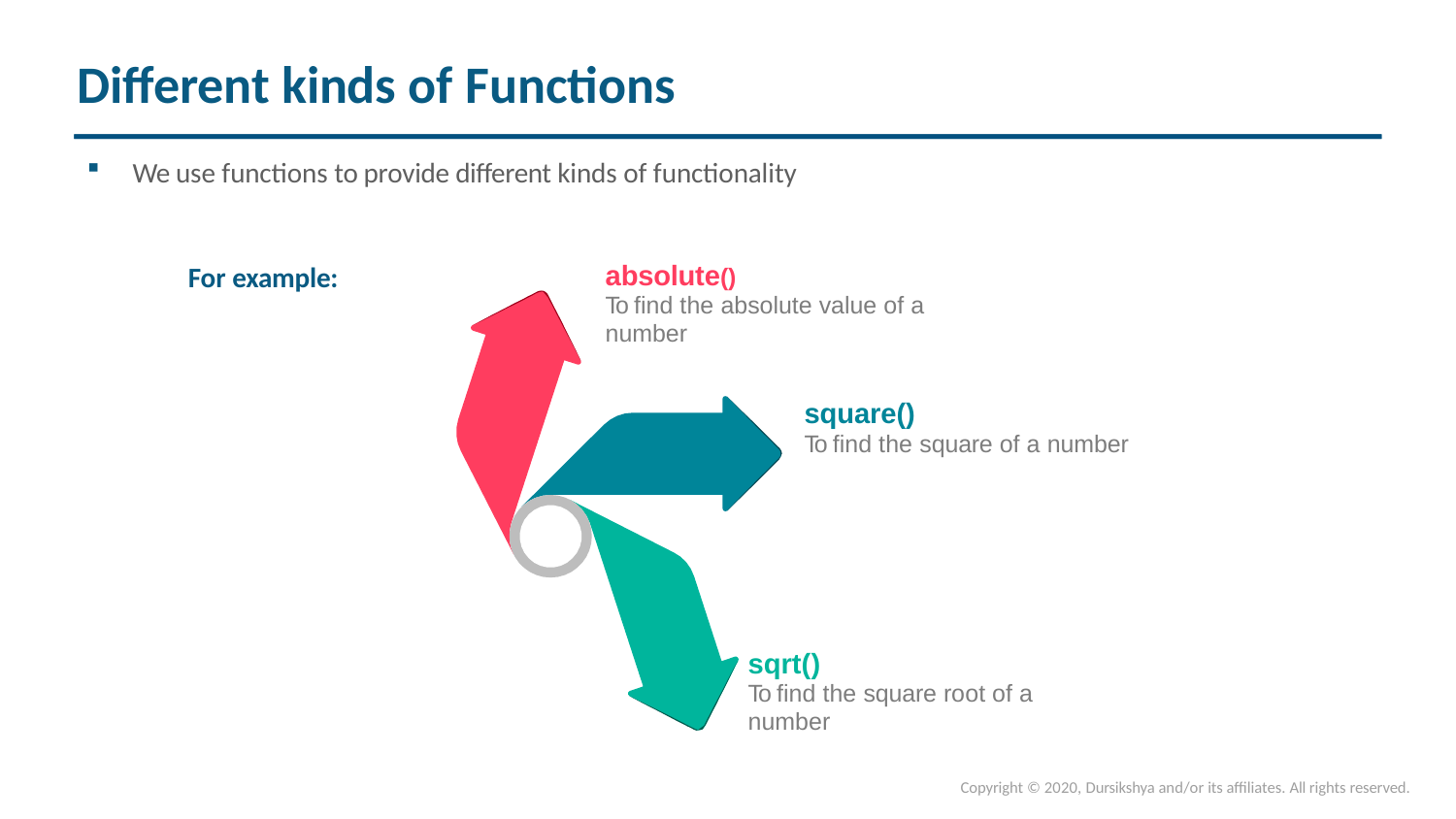

# Different kinds of Functions

We use functions to provide different kinds of functionality
absolute()
To find the absolute value of a number
For example:

square()
To find the square of a number
sqrt()
To find the square root of a number
Copyright © 2020, Dursikshya and/or its affiliates. All rights reserved.